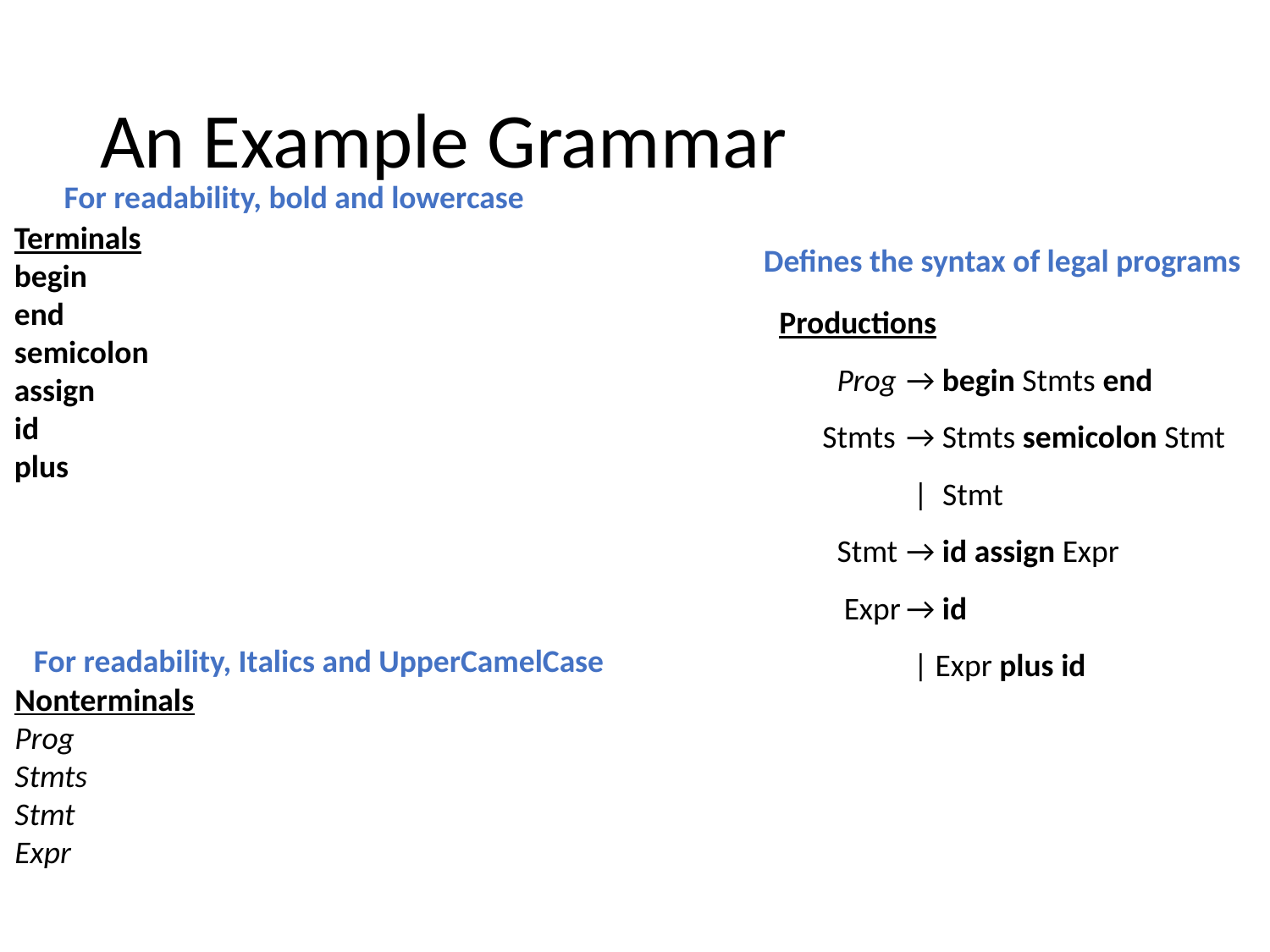

# An Example Grammar
For readability, bold and lowercase
Terminals
begin
end
semicolon
assign
id
plus
Defines the syntax of legal programs
Productions
        Prog 	→ begin Stmts end
      Stmts 	→ Stmts semicolon Stmt
            	 |  Stmt
        Stmt 	→ id assign Expr
         Expr	→ id
             	 | Expr plus id
For readability, Italics and UpperCamelCase
Nonterminals
Prog
Stmts
Stmt
Expr